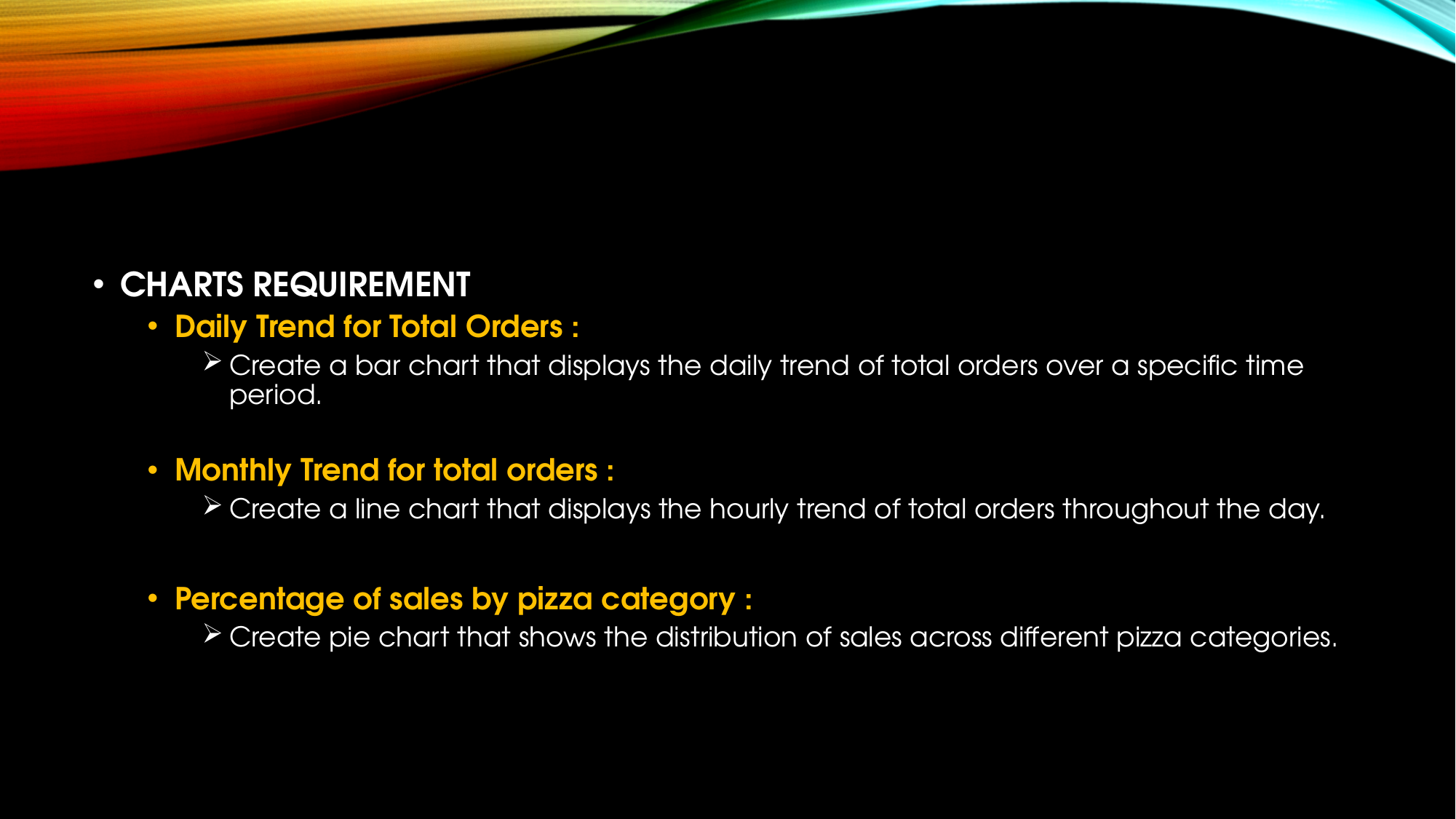

CHARTS REQUIREMENT
Daily Trend for Total Orders :
Create a bar chart that displays the daily trend of total orders over a specific time period.

Monthly Trend for total orders :
Create a line chart that displays the hourly trend of total orders throughout the day.

Percentage of sales by pizza category :
Create pie chart that shows the distribution of sales across different pizza categories.